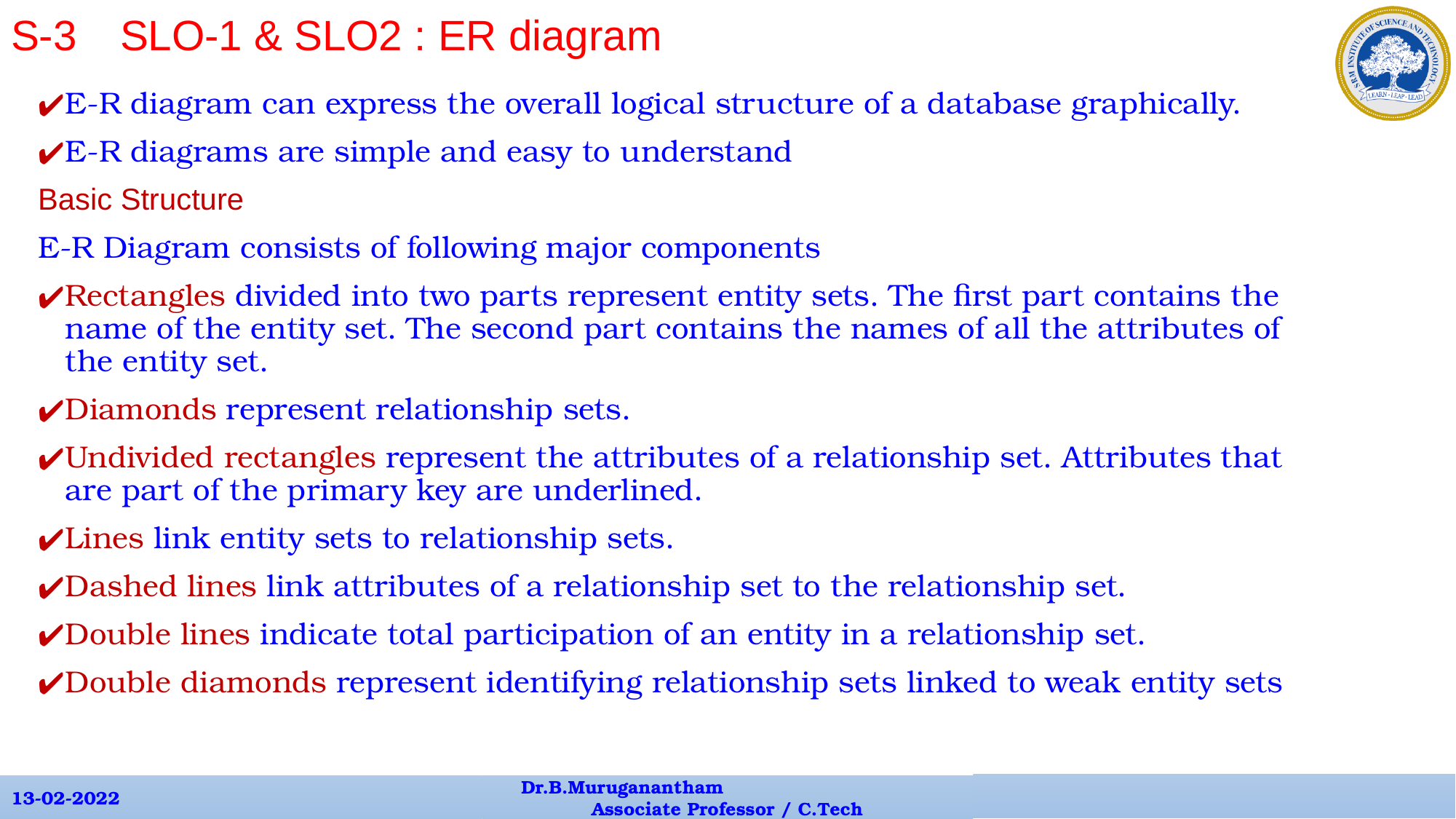

S-3	SLO-1 & SLO2 : ER diagram

E-R diagram can express the overall logical structure of a database graphically.
E-R diagrams are simple and easy to understand
Basic Structure
E-R Diagram consists of following major components
Rectangles divided into two parts represent entity sets. The first part contains the name of the entity set. The second part contains the names of all the attributes of the entity set.
Diamonds represent relationship sets.
Undivided rectangles represent the attributes of a relationship set. Attributes that are part of the primary key are underlined.
Lines link entity sets to relationship sets.
Dashed lines link attributes of a relationship set to the relationship set.
Double lines indicate total participation of an entity in a relationship set.
Double diamonds represent identifying relationship sets linked to weak entity sets
40
13-02-2022
Dr.B.Muruganantham                                   Associate Professor / C.Tech